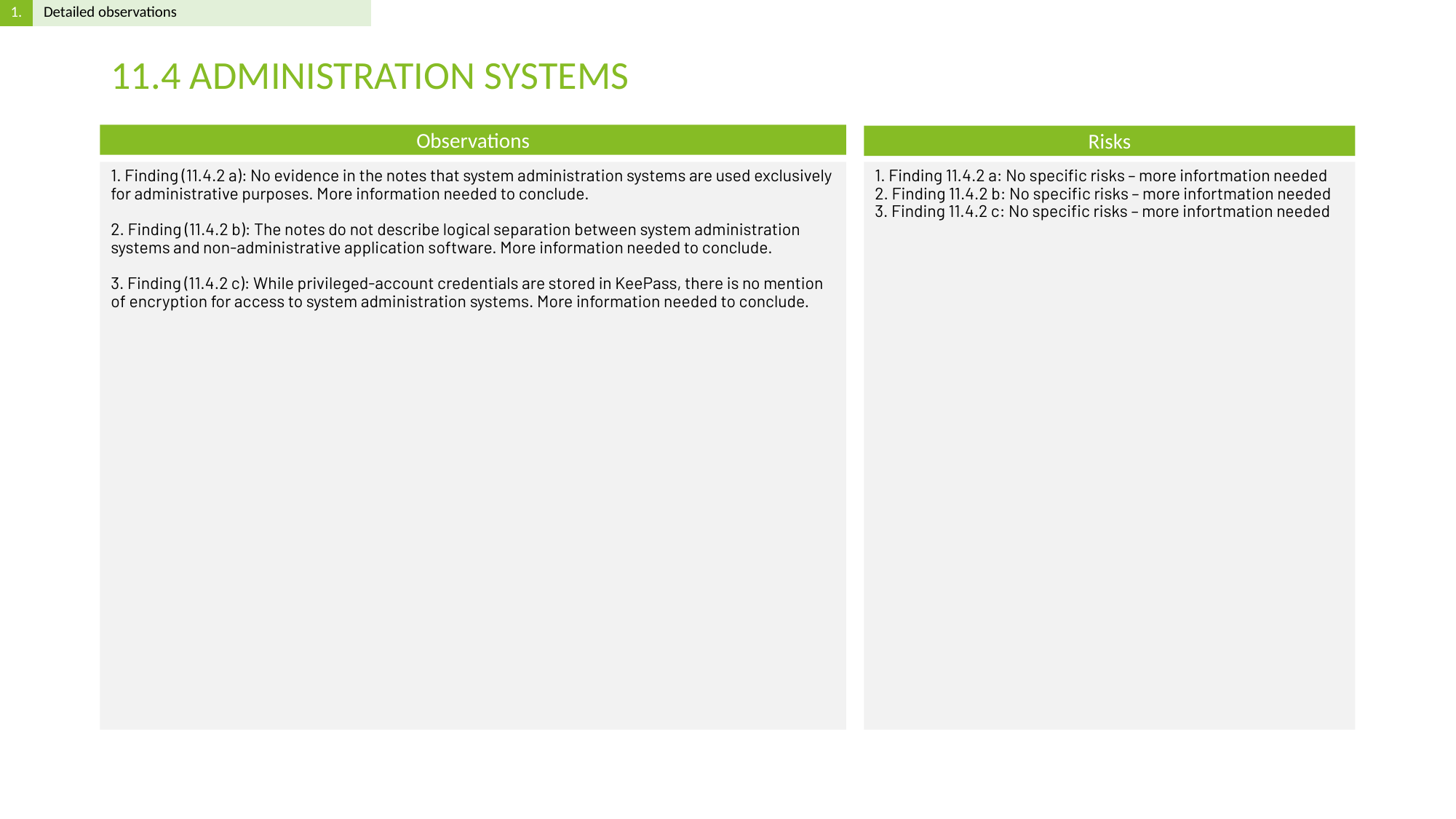

# 11.4 ADMINISTRATION SYSTEMS
1. Finding (11.4.2 a): No evidence in the notes that system administration systems are used exclusively for administrative purposes. More information needed to conclude.

2. Finding (11.4.2 b): The notes do not describe logical separation between system administration systems and non‐administrative application software. More information needed to conclude.

3. Finding (11.4.2 c): While privileged‐account credentials are stored in KeePass, there is no mention of encryption for access to system administration systems. More information needed to conclude.
1. Finding 11.4.2 a: No specific risks – more infortmation needed
2. Finding 11.4.2 b: No specific risks – more infortmation needed
3. Finding 11.4.2 c: No specific risks – more infortmation needed